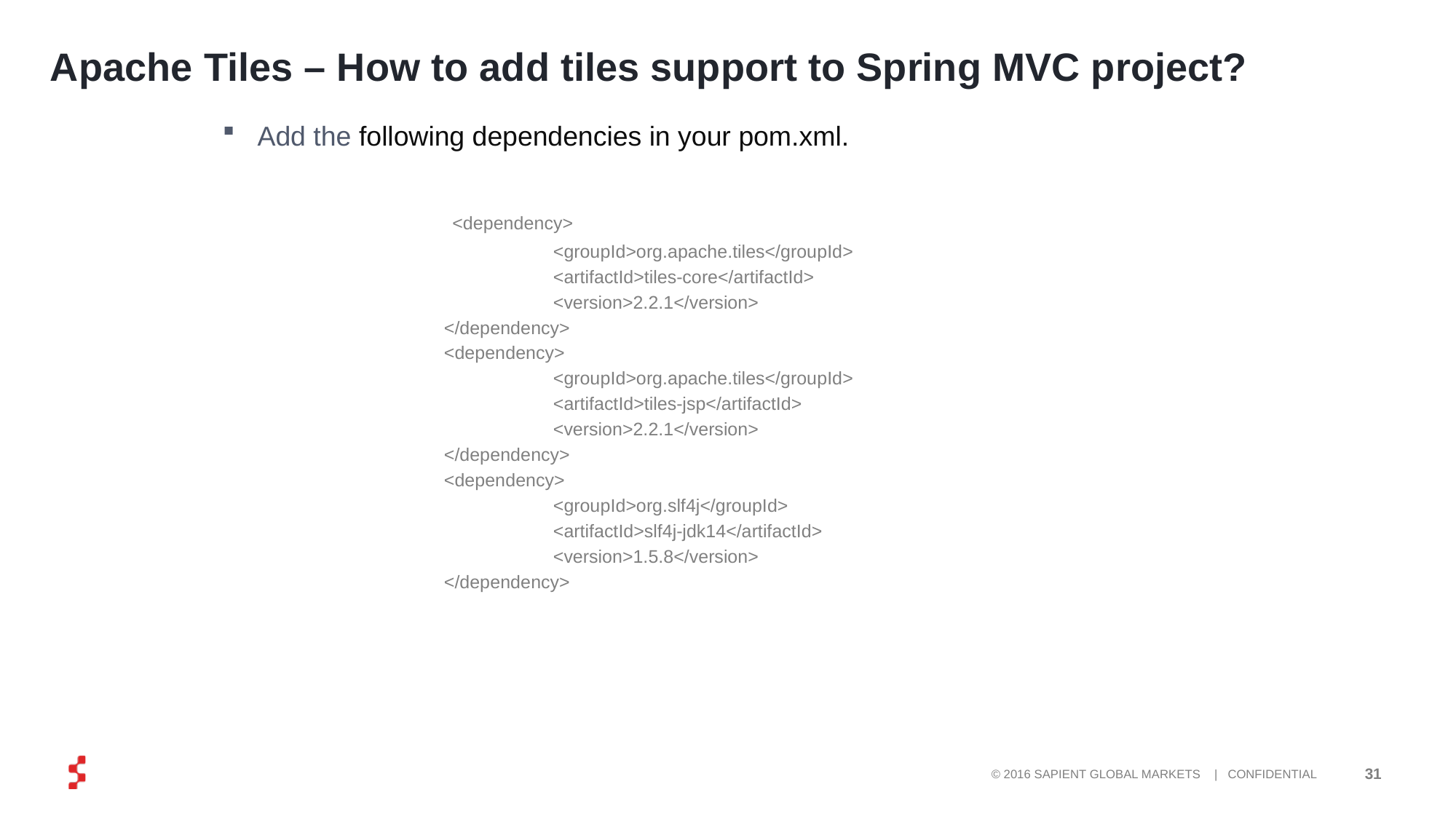

# Apache Tiles – How to add tiles support to Spring MVC project?
 Add the following dependencies in your pom.xml.

 <dependency>
	<groupId>org.apache.tiles</groupId>
	<artifactId>tiles-core</artifactId>
	<version>2.2.1</version>
</dependency>
<dependency>
	<groupId>org.apache.tiles</groupId>
	<artifactId>tiles-jsp</artifactId>
	<version>2.2.1</version>
</dependency>
<dependency>
	<groupId>org.slf4j</groupId>
	<artifactId>slf4j-jdk14</artifactId>
	<version>1.5.8</version>
</dependency>